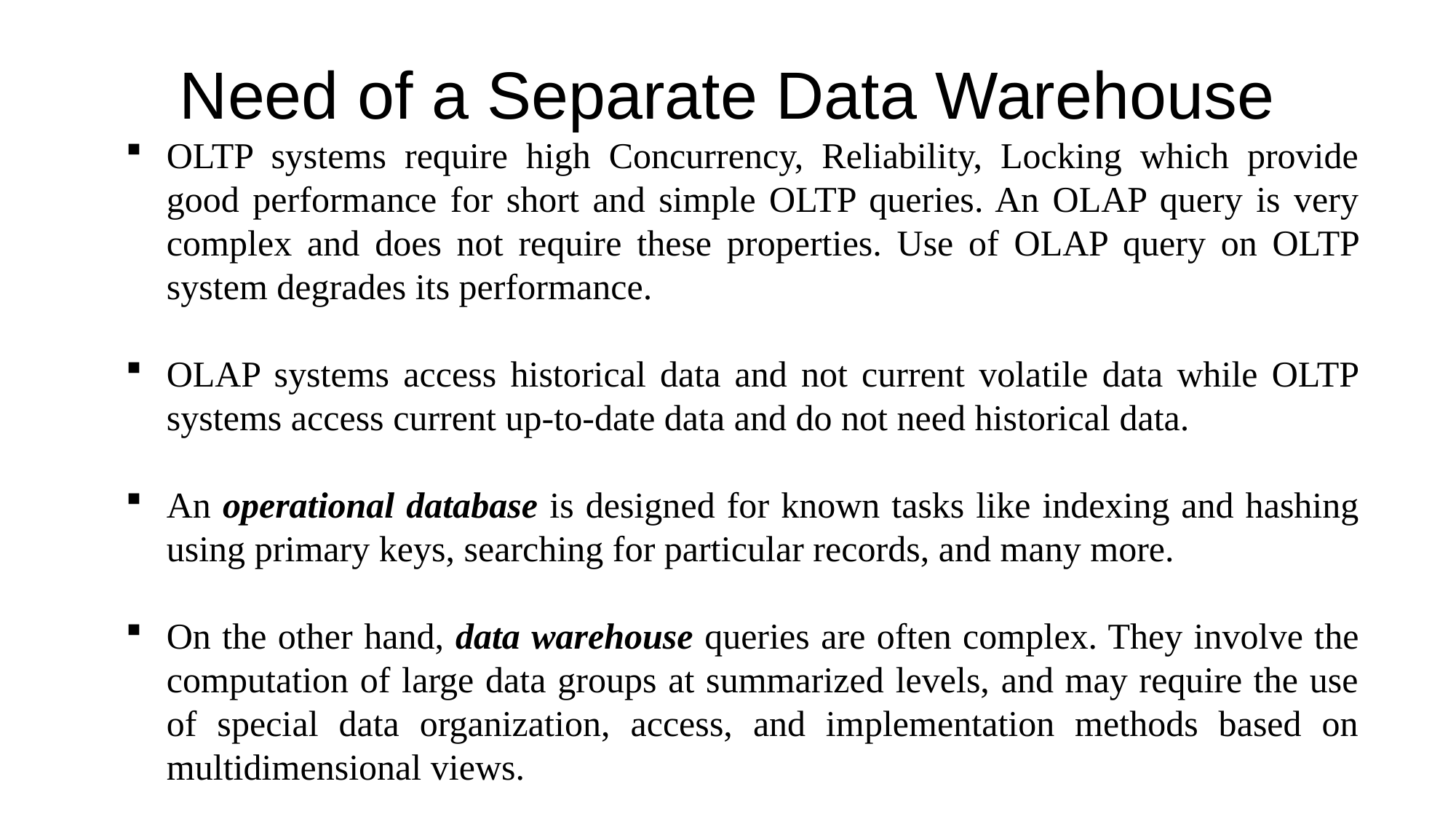

# Need of a Separate Data Warehouse
OLTP systems require high Concurrency, Reliability, Locking which provide good performance for short and simple OLTP queries. An OLAP query is very complex and does not require these properties. Use of OLAP query on OLTP system degrades its performance.

OLAP systems access historical data and not current volatile data while OLTP systems access current up-to-date data and do not need historical data.

An operational database is designed for known tasks like indexing and hashing using primary keys, searching for particular records, and many more.

On the other hand, data warehouse queries are often complex. They involve the computation of large data groups at summarized levels, and may require the use of special data organization, access, and implementation methods based on multidimensional views.